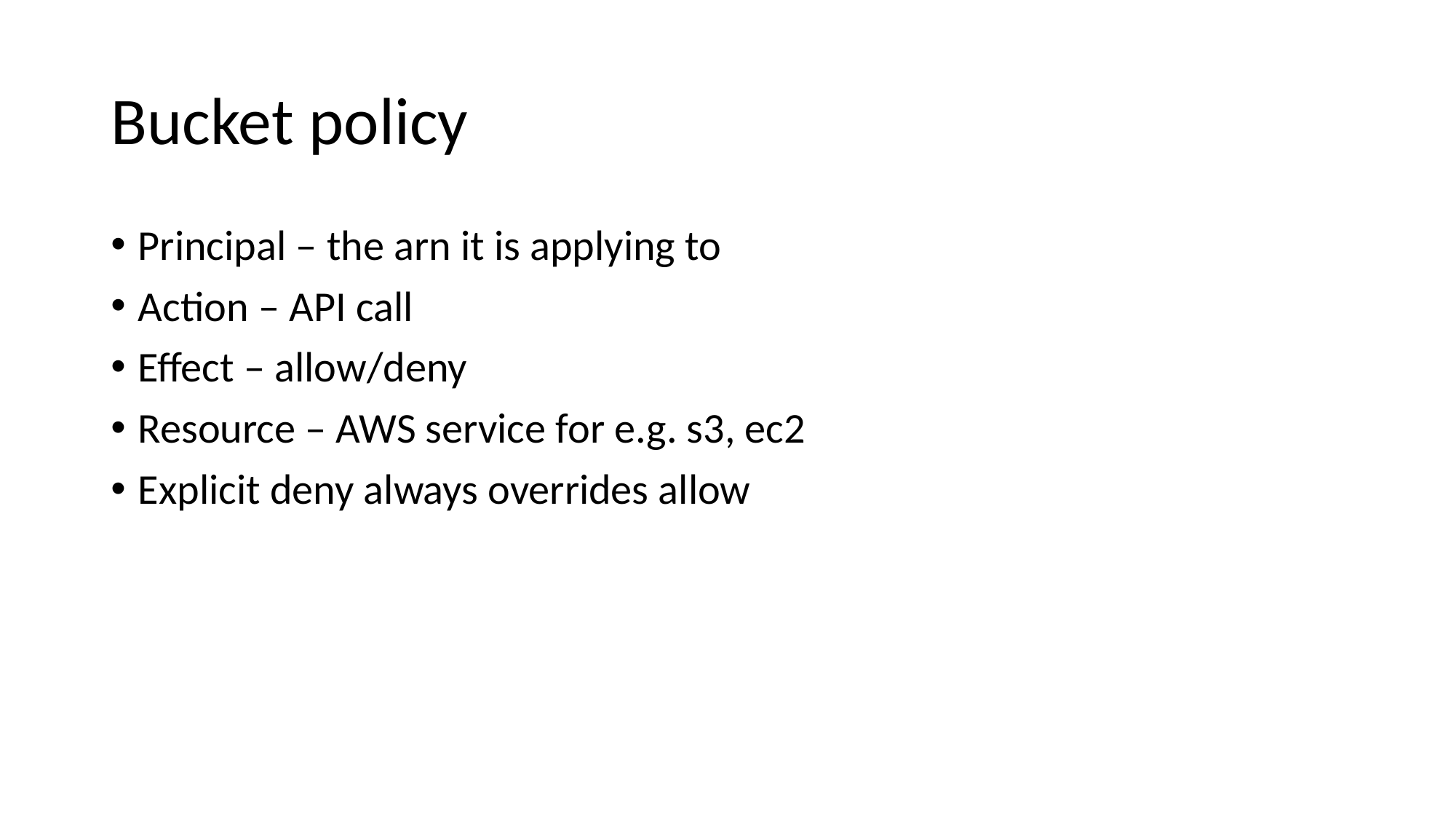

# Bucket policy
Principal – the arn it is applying to
Action – API call
Effect – allow/deny
Resource – AWS service for e.g. s3, ec2
Explicit deny always overrides allow